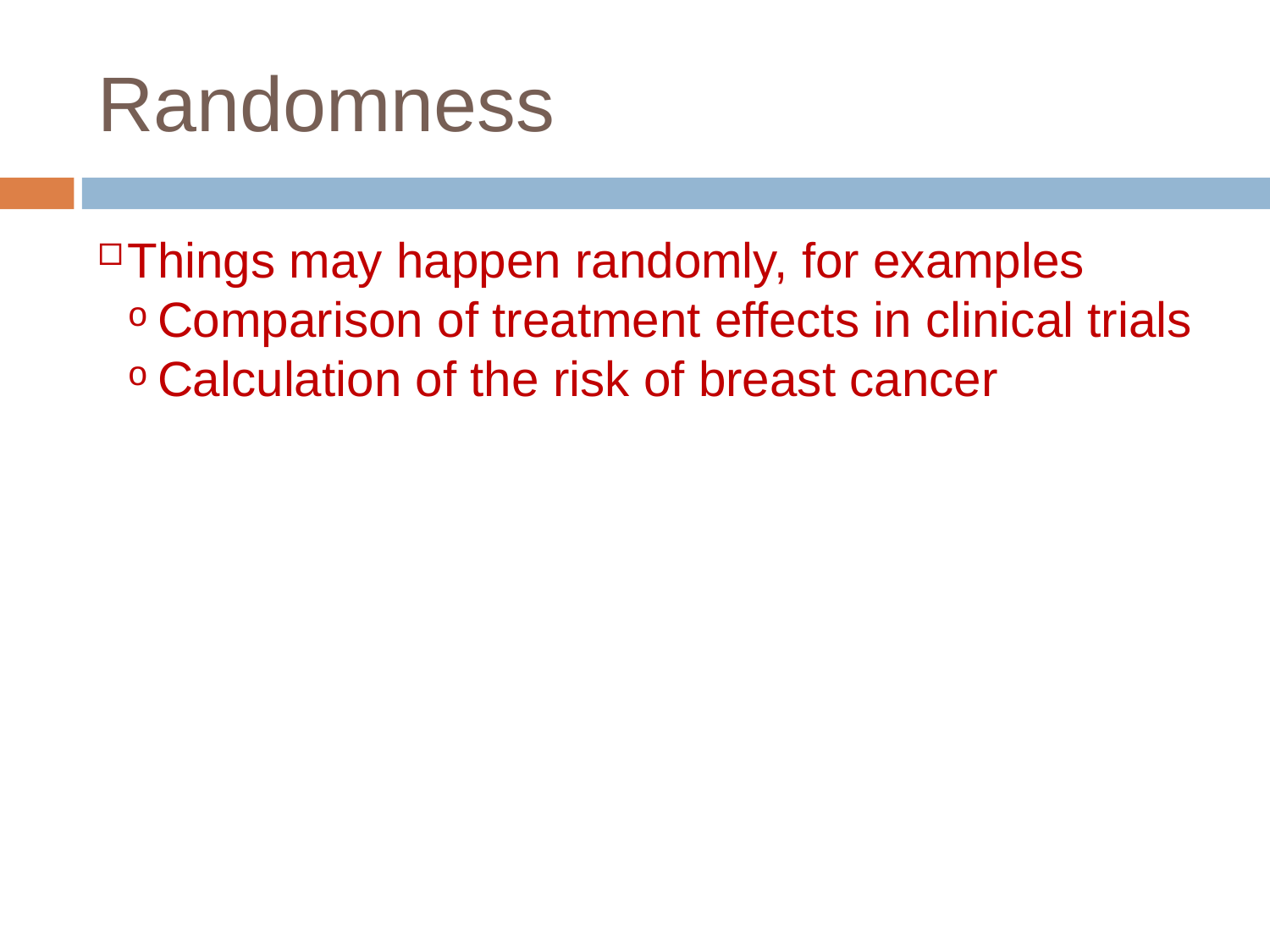

Randomness

Things may happen randomly, for examples
Comparison of treatment effects in clinical trials
Calculation of the risk of breast cancer